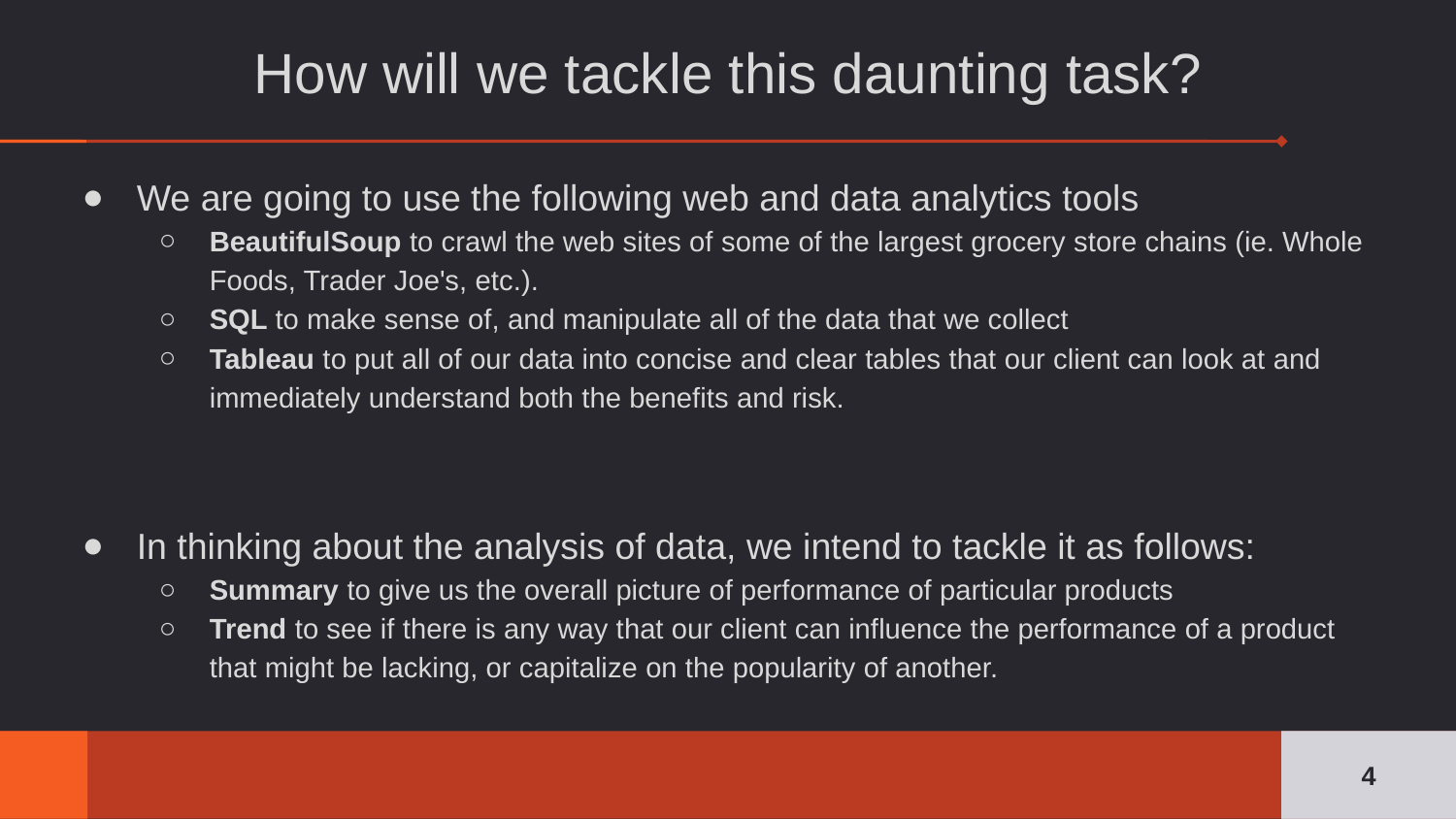

How will we tackle this daunting task?

We are going to use the following web and data analytics tools
BeautifulSoup to crawl the web sites of some of the largest grocery store chains (ie. Whole Foods, Trader Joe's, etc.).
SQL to make sense of, and manipulate all of the data that we collect
Tableau to put all of our data into concise and clear tables that our client can look at and immediately understand both the benefits and risk.

In thinking about the analysis of data, we intend to tackle it as follows:
Summary to give us the overall picture of performance of particular products
Trend to see if there is any way that our client can influence the performance of a product that might be lacking, or capitalize on the popularity of another.
4